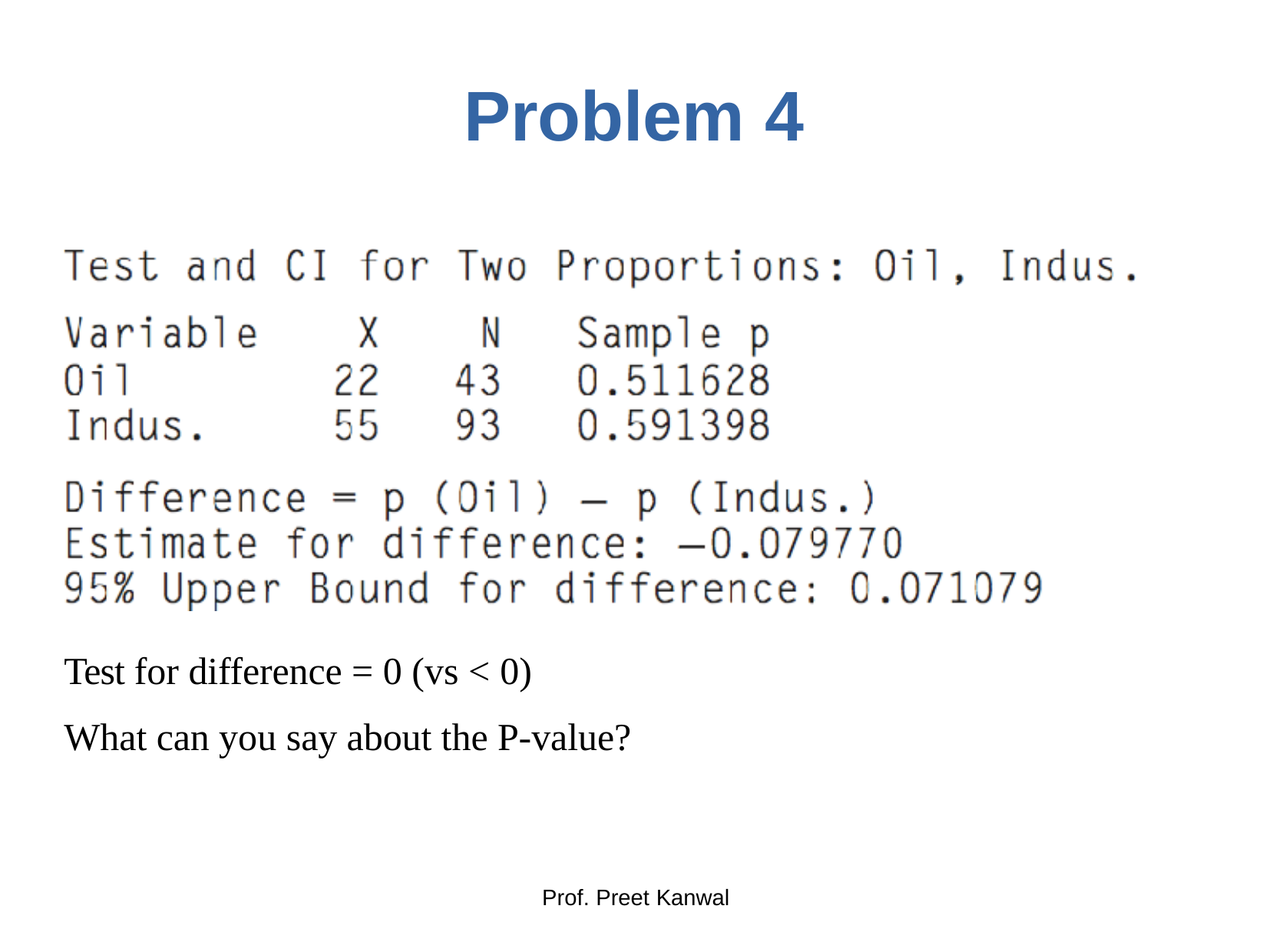

# Problem 4

Test for difference = 0 (vs < 0)
What can you say about the P-value?
Prof. Preet Kanwal